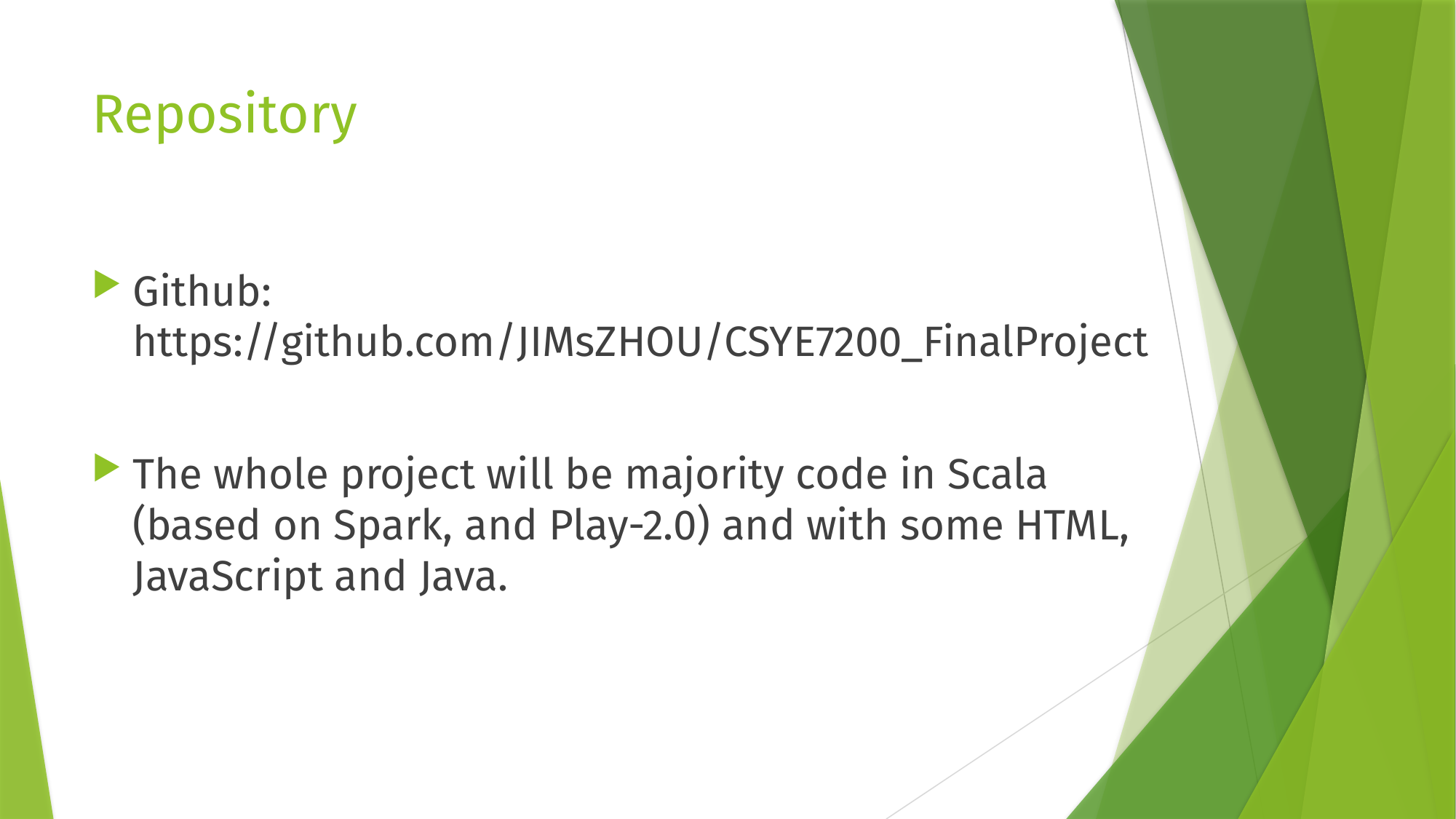

# Repository
Github: https://github.com/JIMsZHOU/CSYE7200_FinalProject

The whole project will be majority code in Scala (based on Spark, and Play-2.0) and with some HTML, JavaScript and Java.